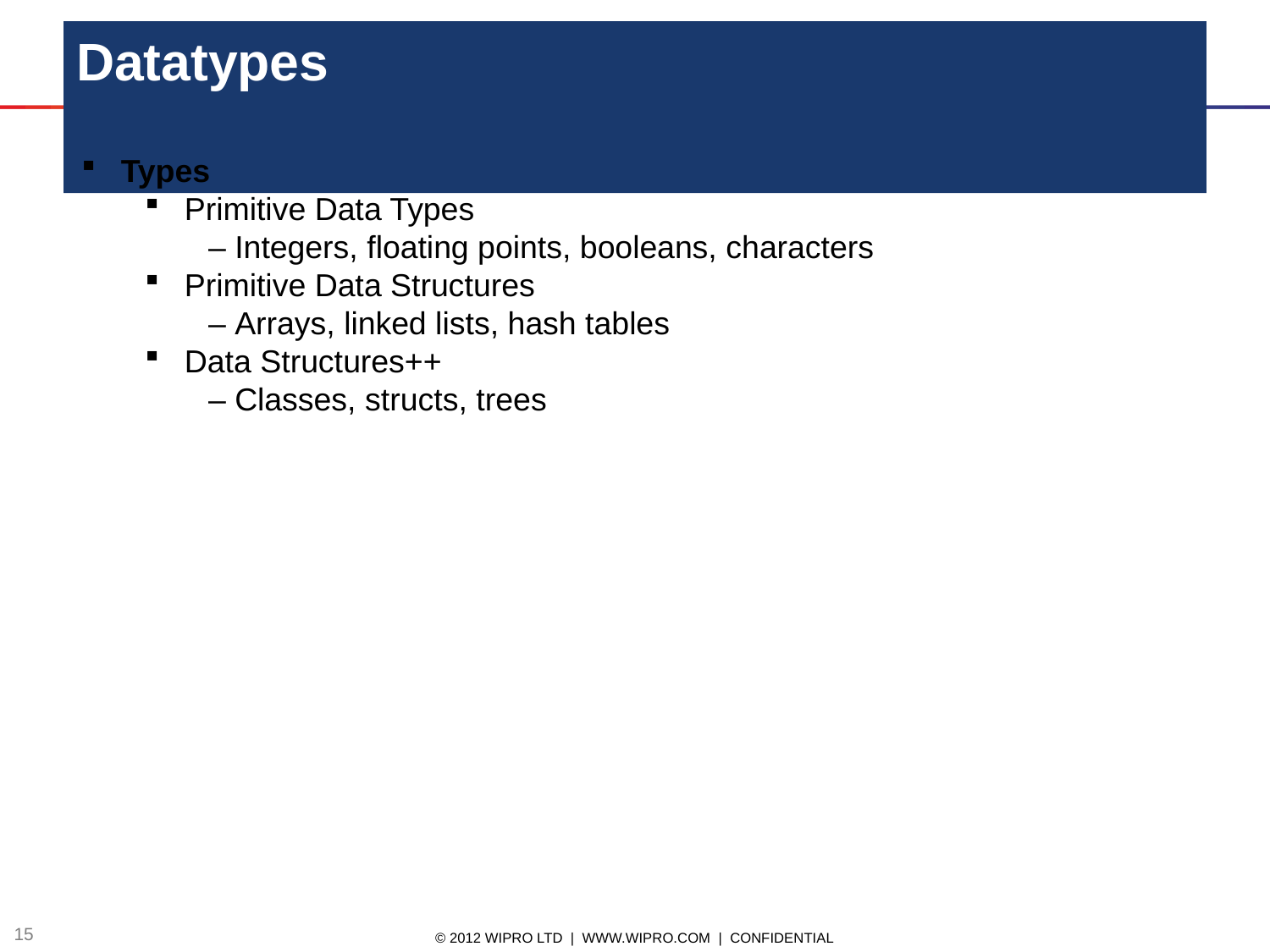

# Datatypes
Types
Primitive Data Types
– Integers, floating points, booleans, characters
Primitive Data Structures
– Arrays, linked lists, hash tables
Data Structures++
– Classes, structs, trees